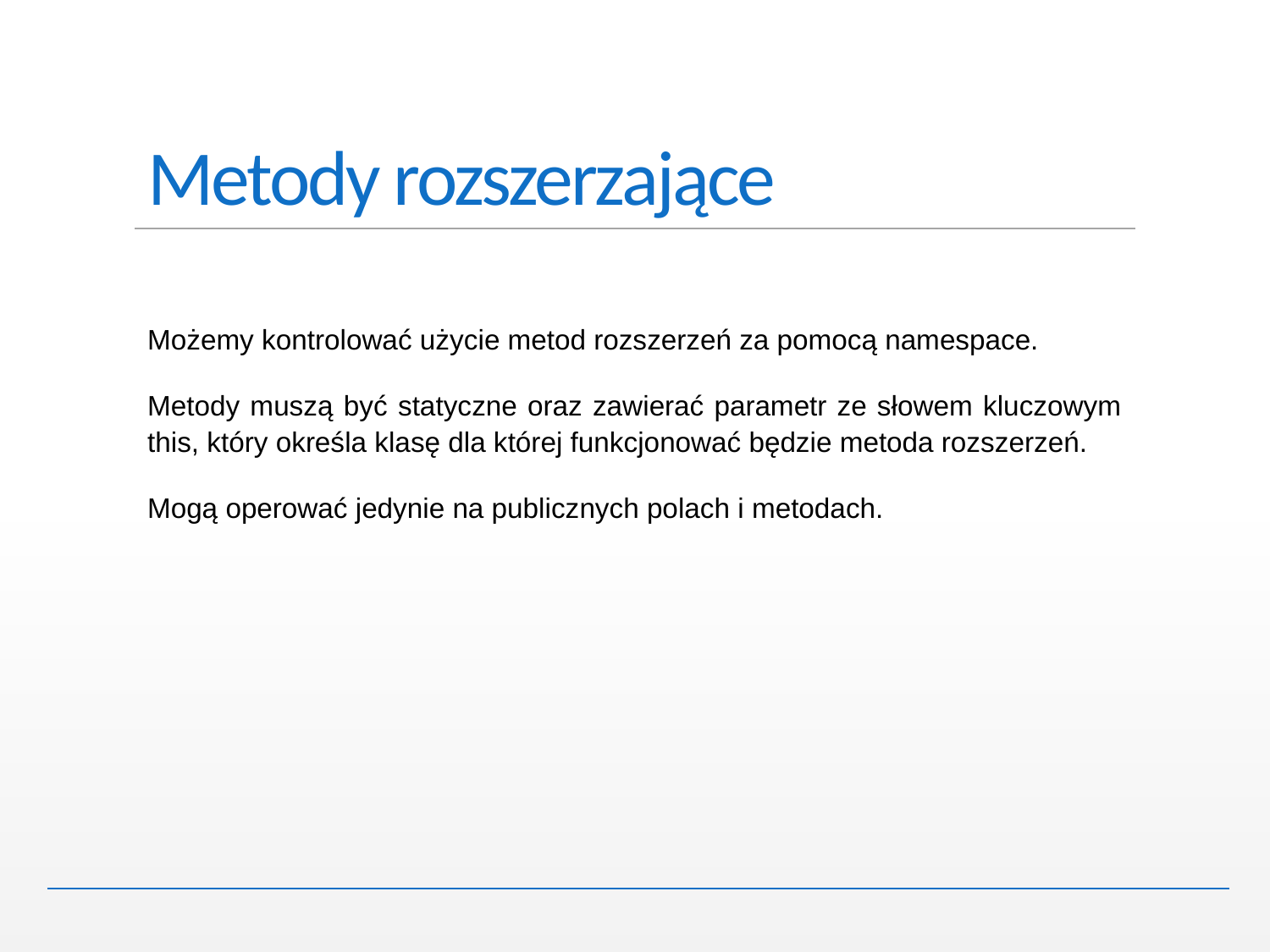

# Metody rozszerzające
Możemy kontrolować użycie metod rozszerzeń za pomocą namespace.
Metody muszą być statyczne oraz zawierać parametr ze słowem kluczowym this, który określa klasę dla której funkcjonować będzie metoda rozszerzeń.
Mogą operować jedynie na publicznych polach i metodach.